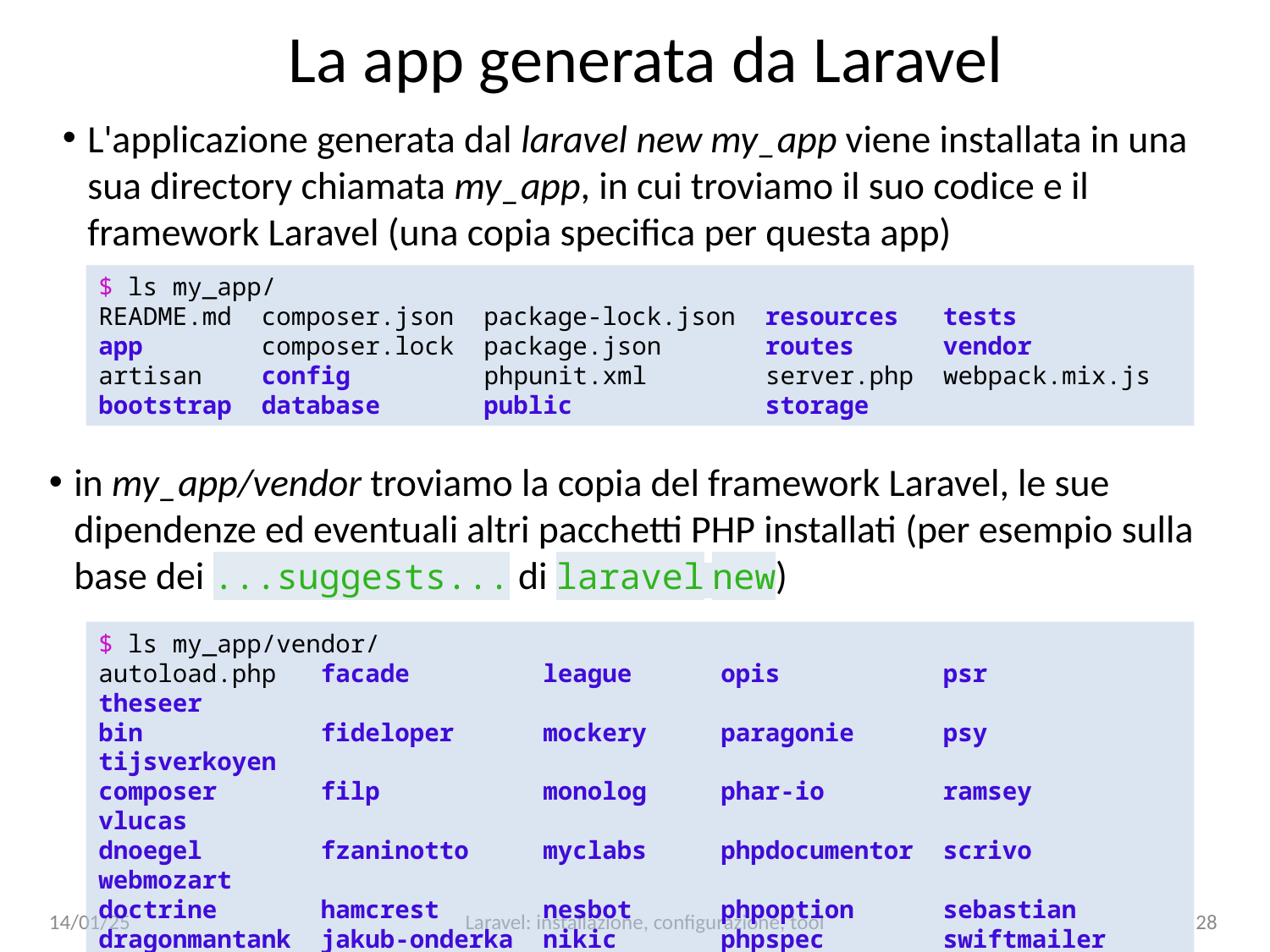

# La app generata da Laravel
L'applicazione generata dal laravel new my_app viene installata in una sua directory chiamata my_app, in cui troviamo il suo codice e il framework Laravel (una copia specifica per questa app)
$ ls my_app/
README.md  composer.json  package-lock.json  resources   tests
app        composer.lock  package.json       routes      vendor
artisan    config         phpunit.xml        server.php  webpack.mix.js
bootstrap  database       public             storage
in my_app/vendor troviamo la copia del framework Laravel, le sue dipendenze ed eventuali altri pacchetti PHP installati (per esempio sulla base dei ...suggests... di laravel new)
$ ls my_app/vendor/
autoload.php   facade         league      opis           psr          theseer
bin            fideloper      mockery     paragonie      psy          tijsverkoyen
composer       filp           monolog     phar-io        ramsey       vlucas
dnoegel        fzaninotto     myclabs     phpdocumentor  scrivo       webmozart
doctrine       hamcrest       nesbot      phpoption      sebastian
dragonmantank  jakub-onderka  nikic       phpspec        swiftmailer
egulias        laravel        nunomaduro  phpunit        symfony
14/01/25
Laravel: installazione, configurazione, tool
28